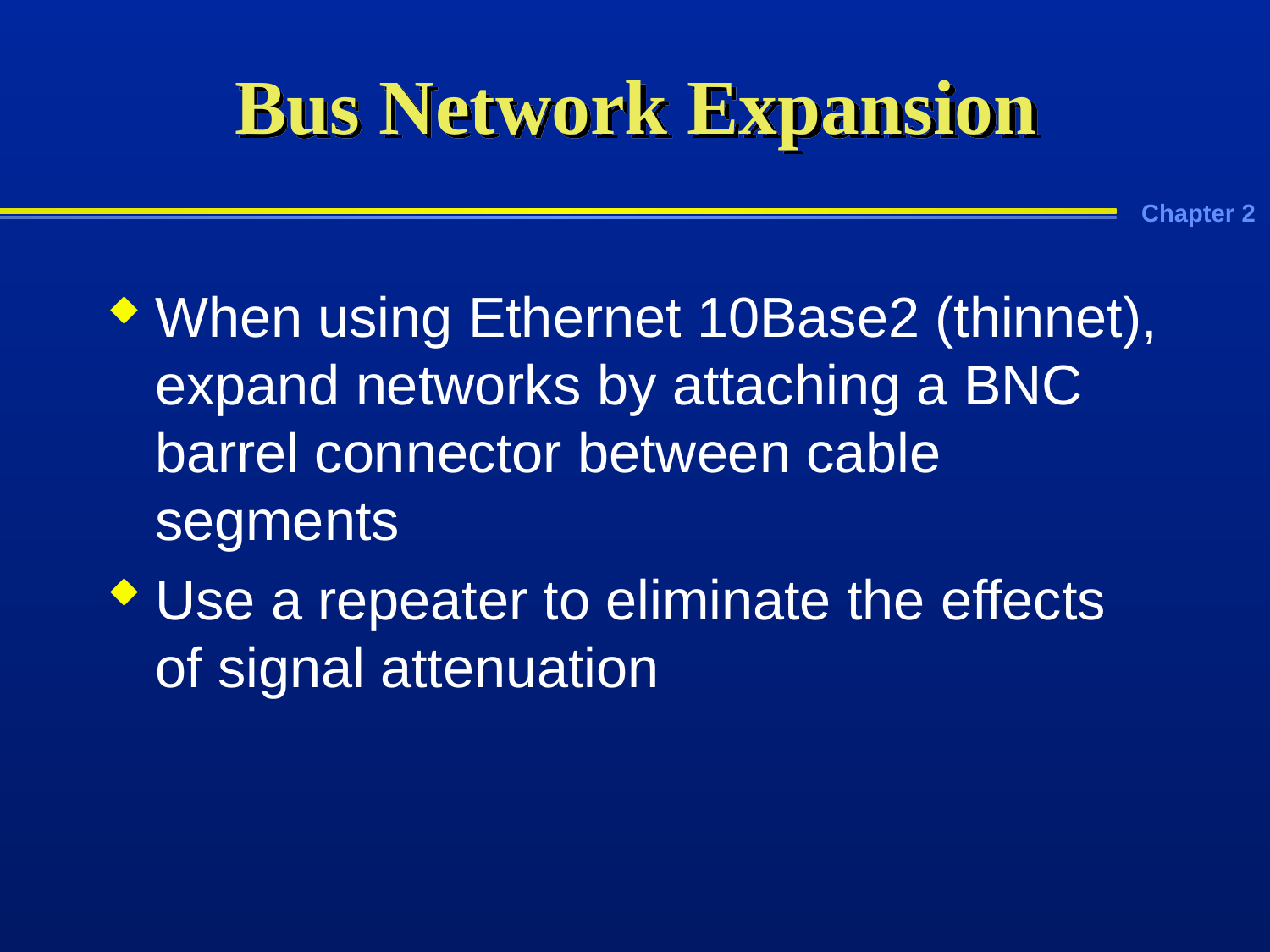

# Bus Network Expansion
When using Ethernet 10Base2 (thinnet), expand networks by attaching a BNC barrel connector between cable segments
Use a repeater to eliminate the effects of signal attenuation